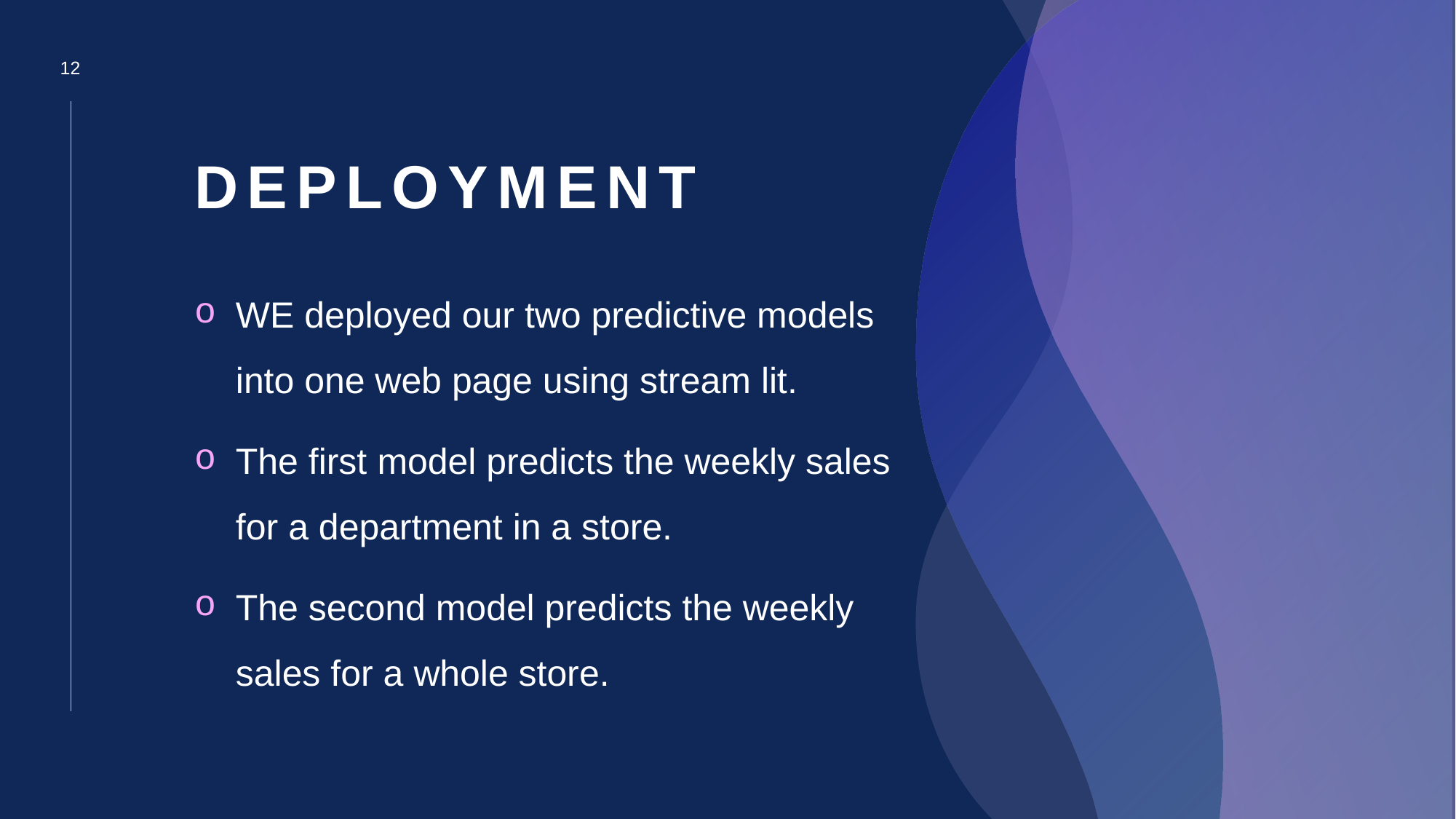

12
# Deployment
WE deployed our two predictive models into one web page using stream lit.
The first model predicts the weekly sales for a department in a store.
The second model predicts the weekly sales for a whole store.